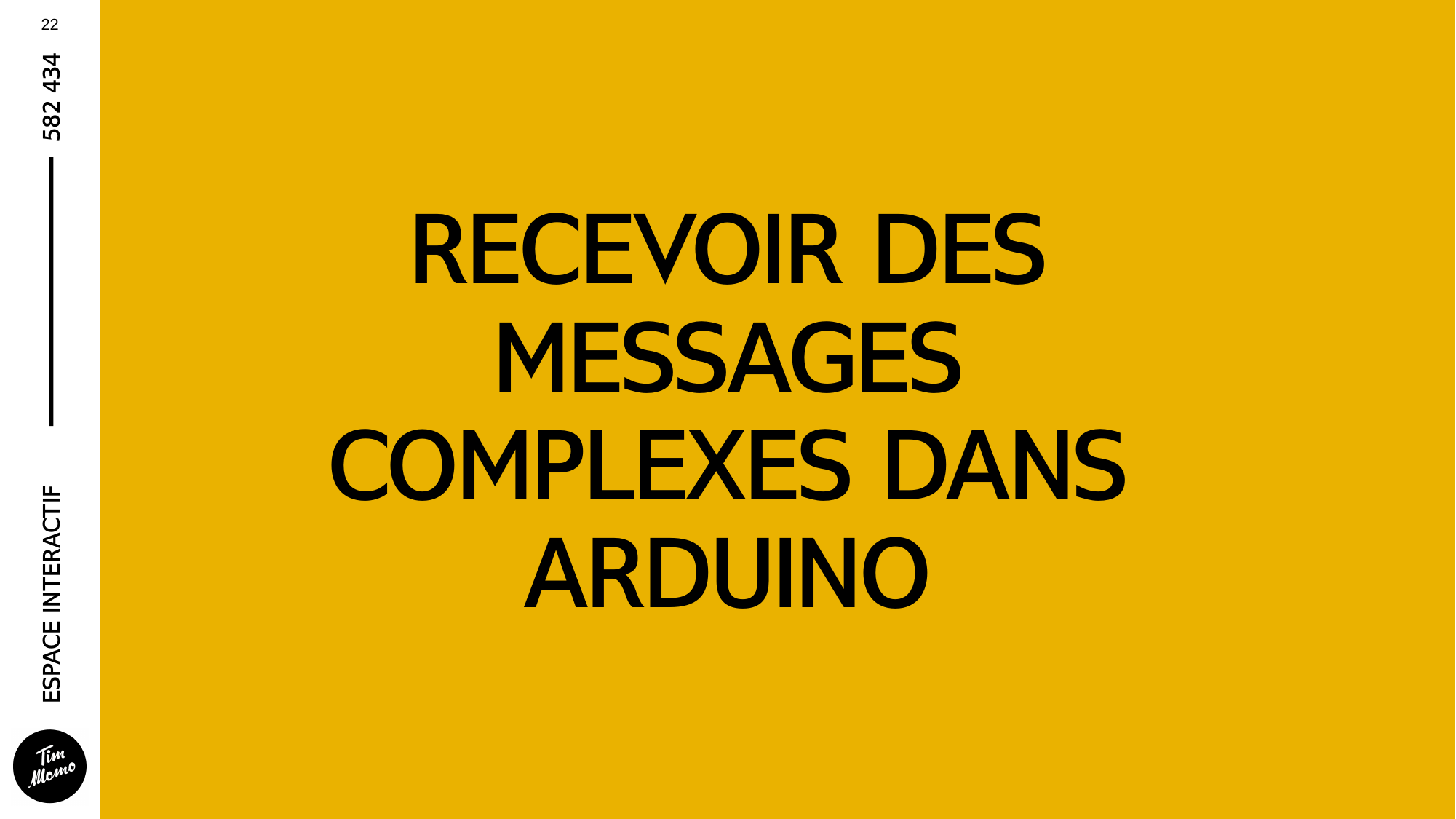

# RECEVOIR DES MESSAGES COMPLEXES DANS ARDUINO